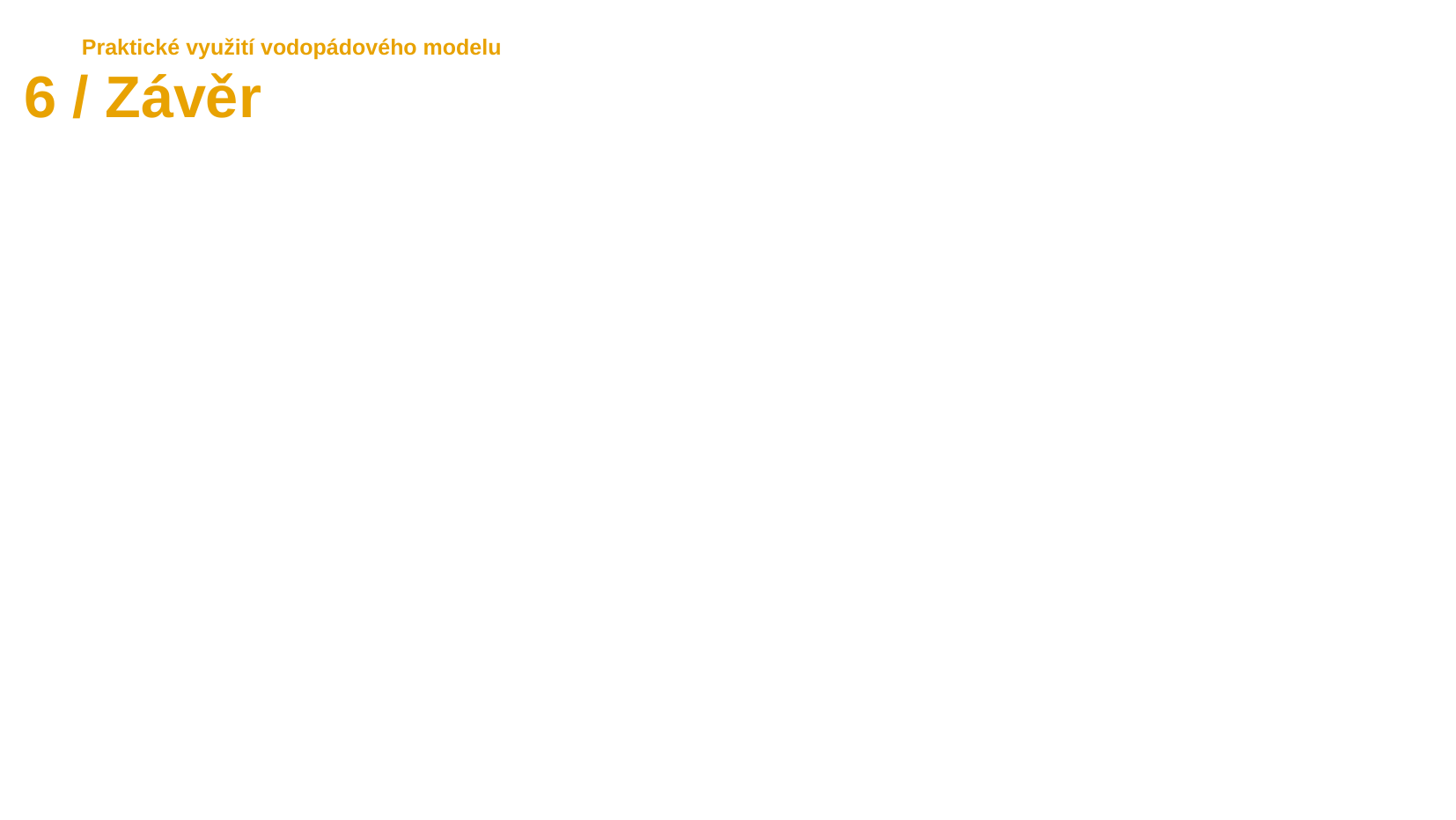

Praktické využití vodopádového modelu
6 / Závěr